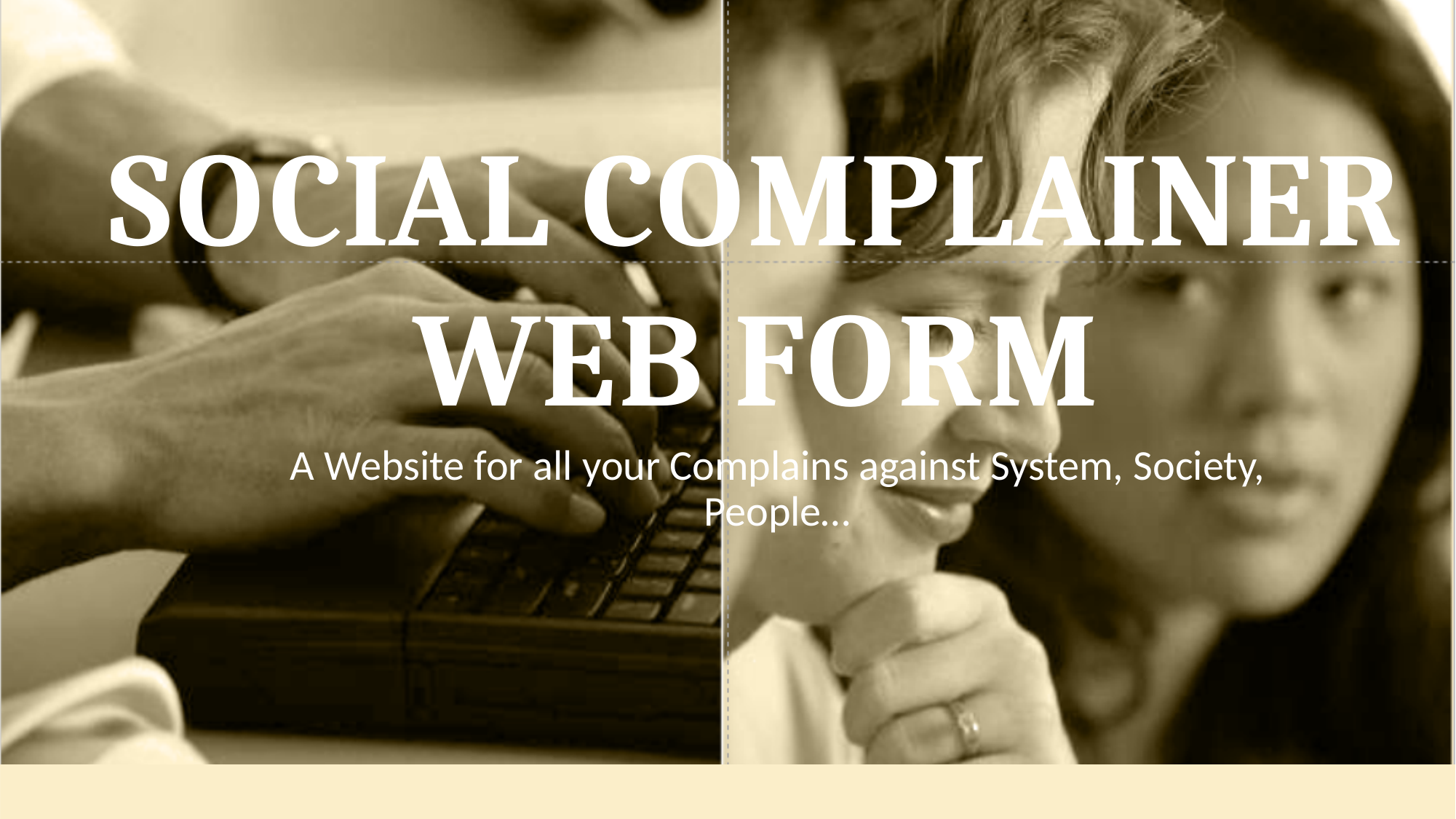

# SOCIAL COMPLAINER WEB FORM
A Website for all your Complains against System, Society, People…